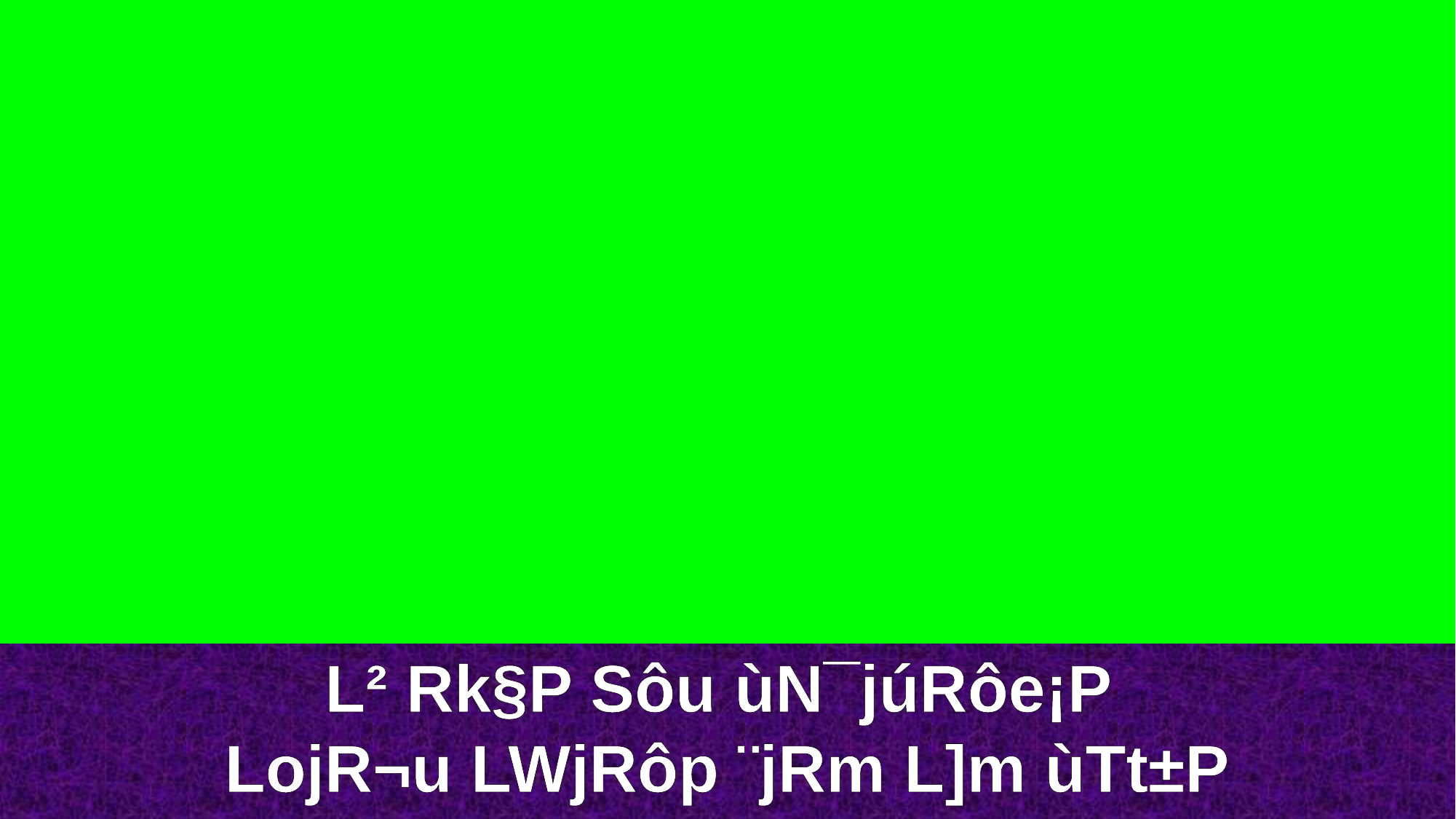

L² Rk§P Sôu ùN¯júRôe¡P
LojR¬u LWjRôp ¨jRm L]m ùTt±P